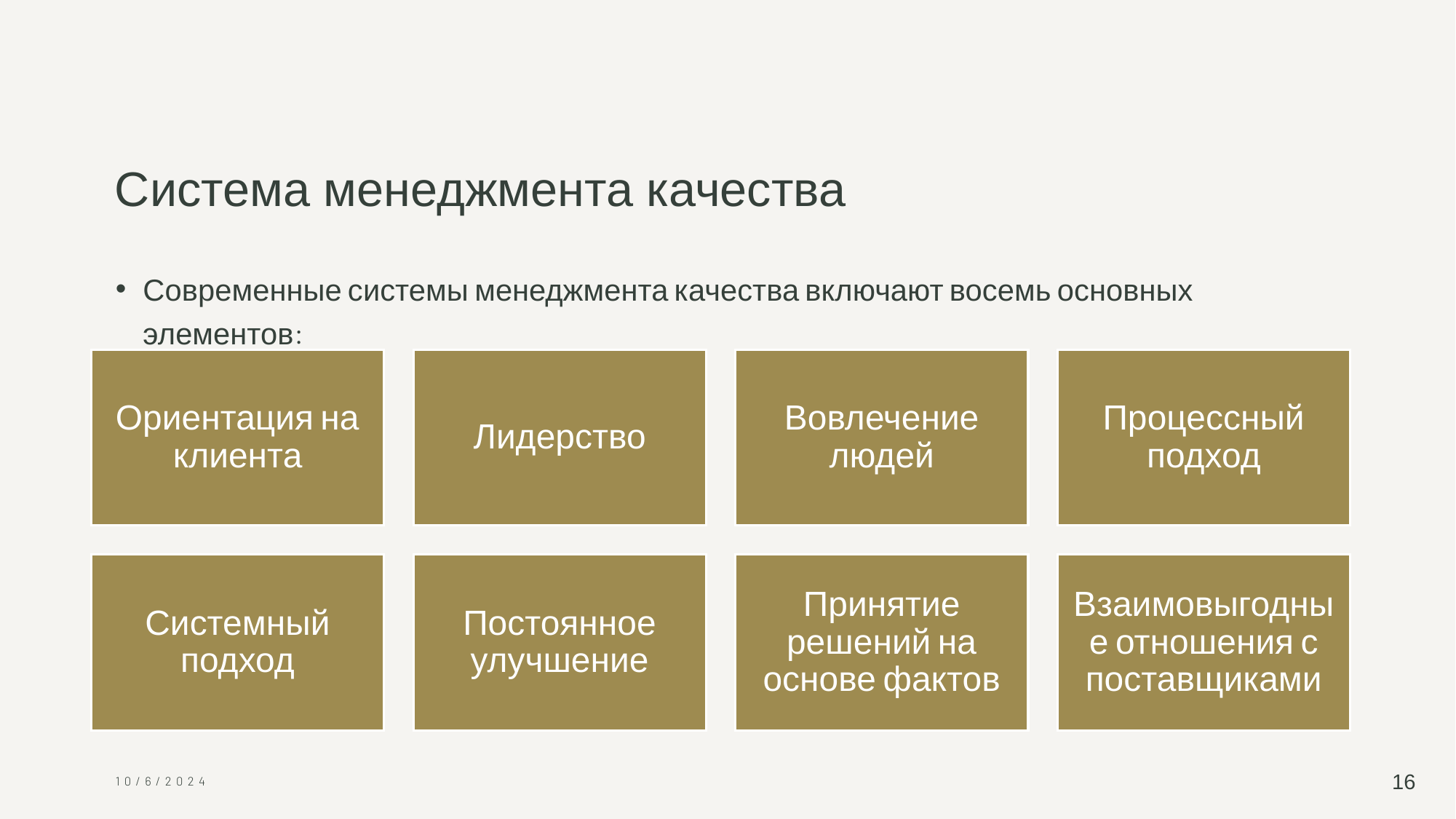

# Система менеджмента качества
Современные системы менеджмента качества включают восемь основных элементов:

Ориентация на клиента
Лидерство
Вовлечение людей
Процессный подход
Системный подход
Постоянное улучшение
Принятие решений на основе фактов
Взаимовыгодные отношения с поставщиками
10/6/2024
16